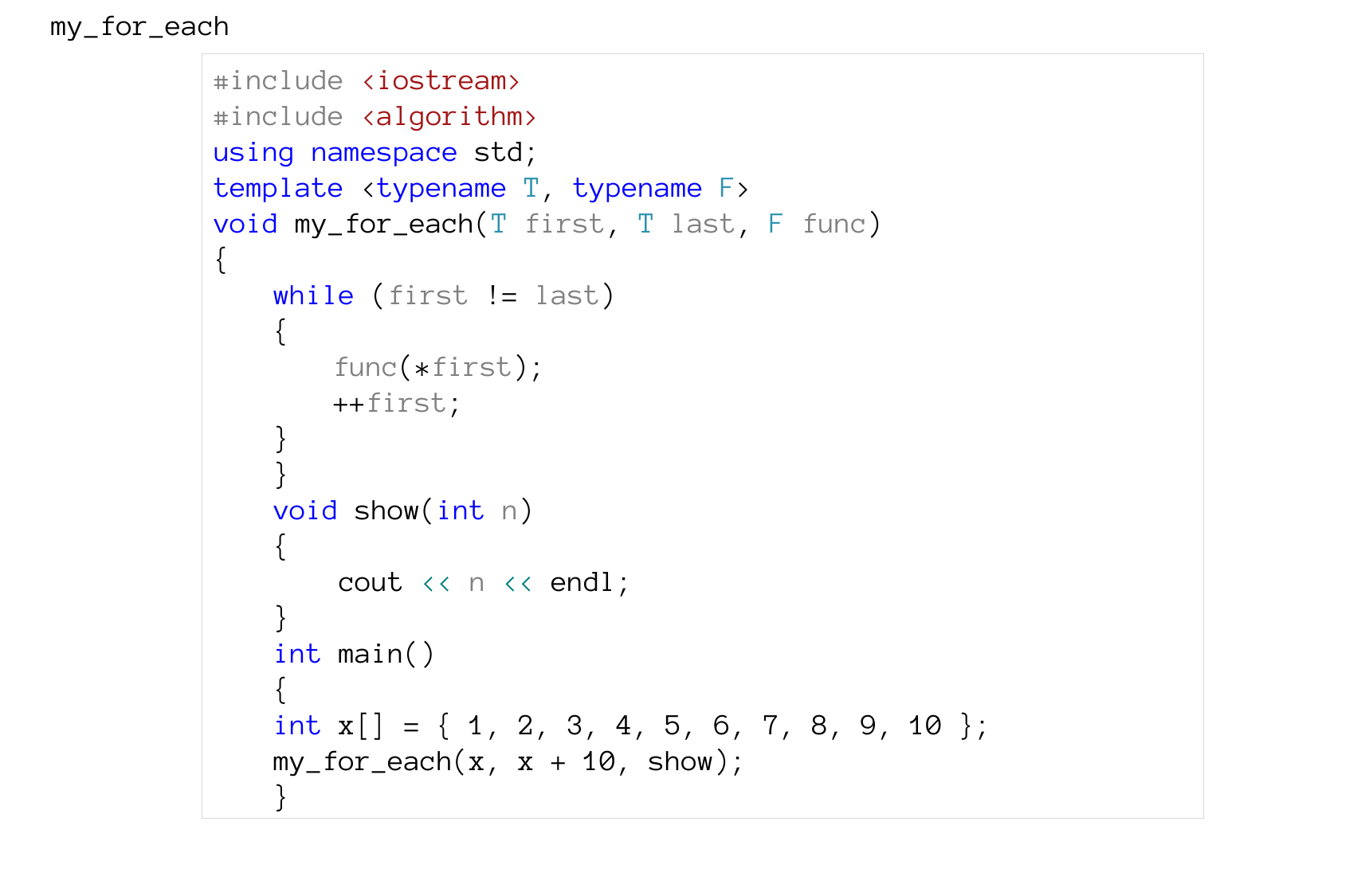

my_for_each
#include <iostream>
#include <algorithm>
using namespace std;
template <typename T, typename F>
void my_for_each(T first, T last, F func)
{
while (first != last)
{
func(*first);
++first;
}
}
void show(int n)
{
    cout << n << endl;
}
int main()
{
int x[] = { 1, 2, 3, 4, 5, 6, 7, 8, 9, 10 };
my_for_each(x, x + 10, show);
}